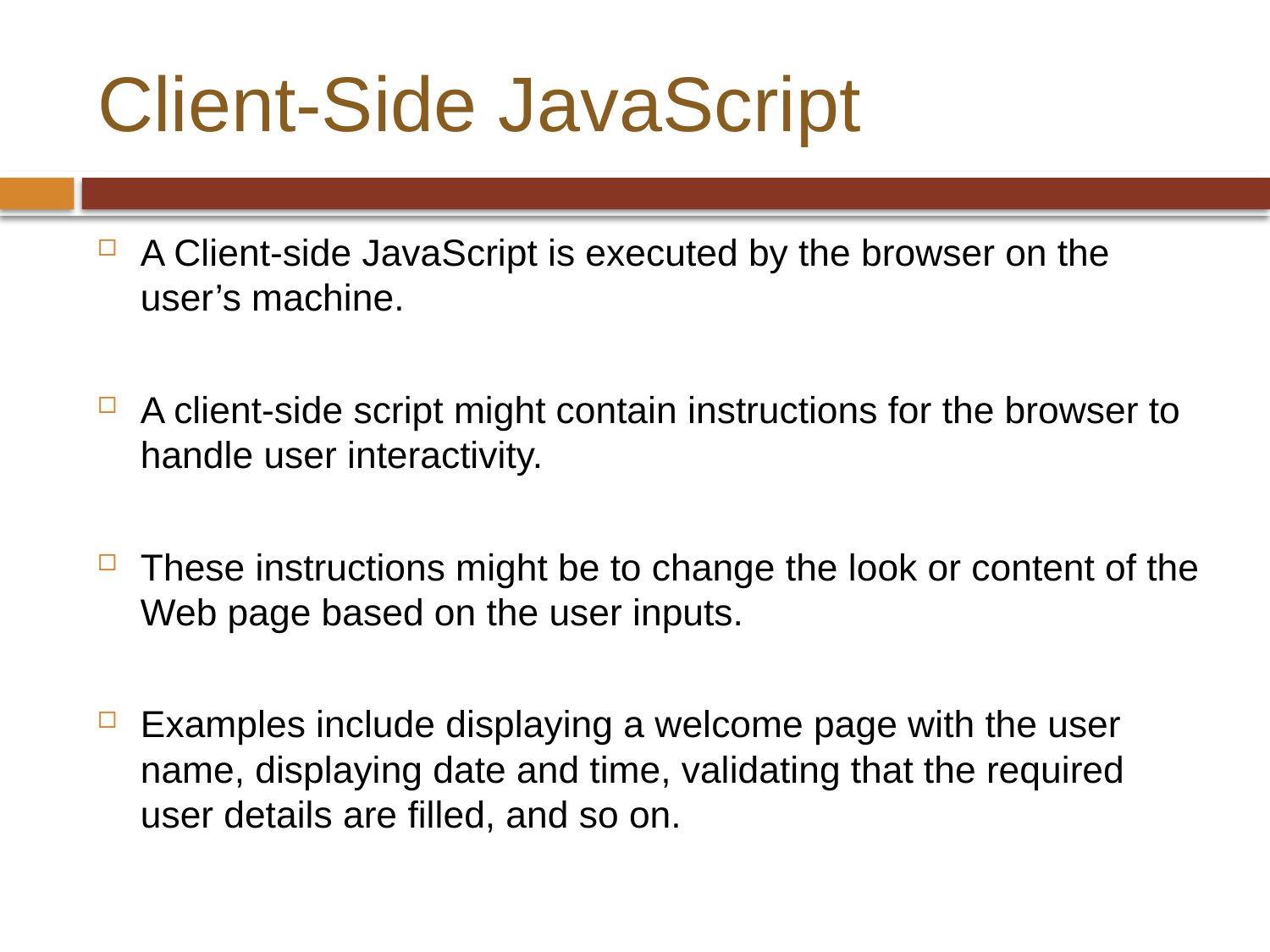

# Client-Side JavaScript
A Client-side JavaScript is executed by the browser on the user’s machine.

A client-side script might contain instructions for the browser to handle user interactivity.

These instructions might be to change the look or content of the Web page based on the user inputs.

Examples include displaying a welcome page with the user name, displaying date and time, validating that the required user details are filled, and so on.